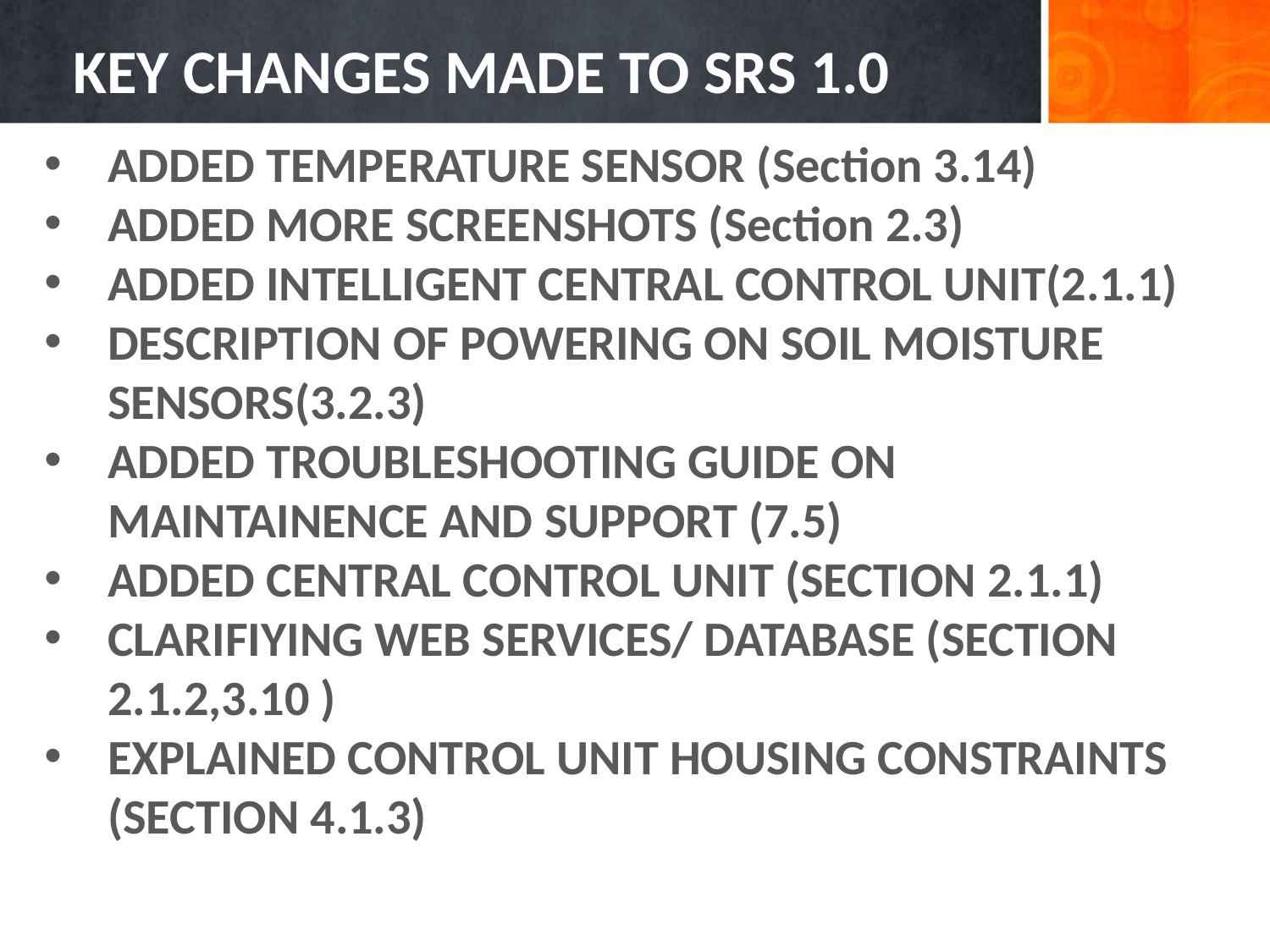

# KEY CHANGES MADE TO SRS 1.0
ADDED TEMPERATURE SENSOR (Section 3.14)
ADDED MORE SCREENSHOTS (Section 2.3)
ADDED INTELLIGENT CENTRAL CONTROL UNIT(2.1.1)
DESCRIPTION OF POWERING ON SOIL MOISTURE SENSORS(3.2.3)
ADDED TROUBLESHOOTING GUIDE ON MAINTAINENCE AND SUPPORT (7.5)
ADDED CENTRAL CONTROL UNIT (SECTION 2.1.1)
CLARIFIYING WEB SERVICES/ DATABASE (SECTION 2.1.2,3.10 )
EXPLAINED CONTROL UNIT HOUSING CONSTRAINTS (SECTION 4.1.3)